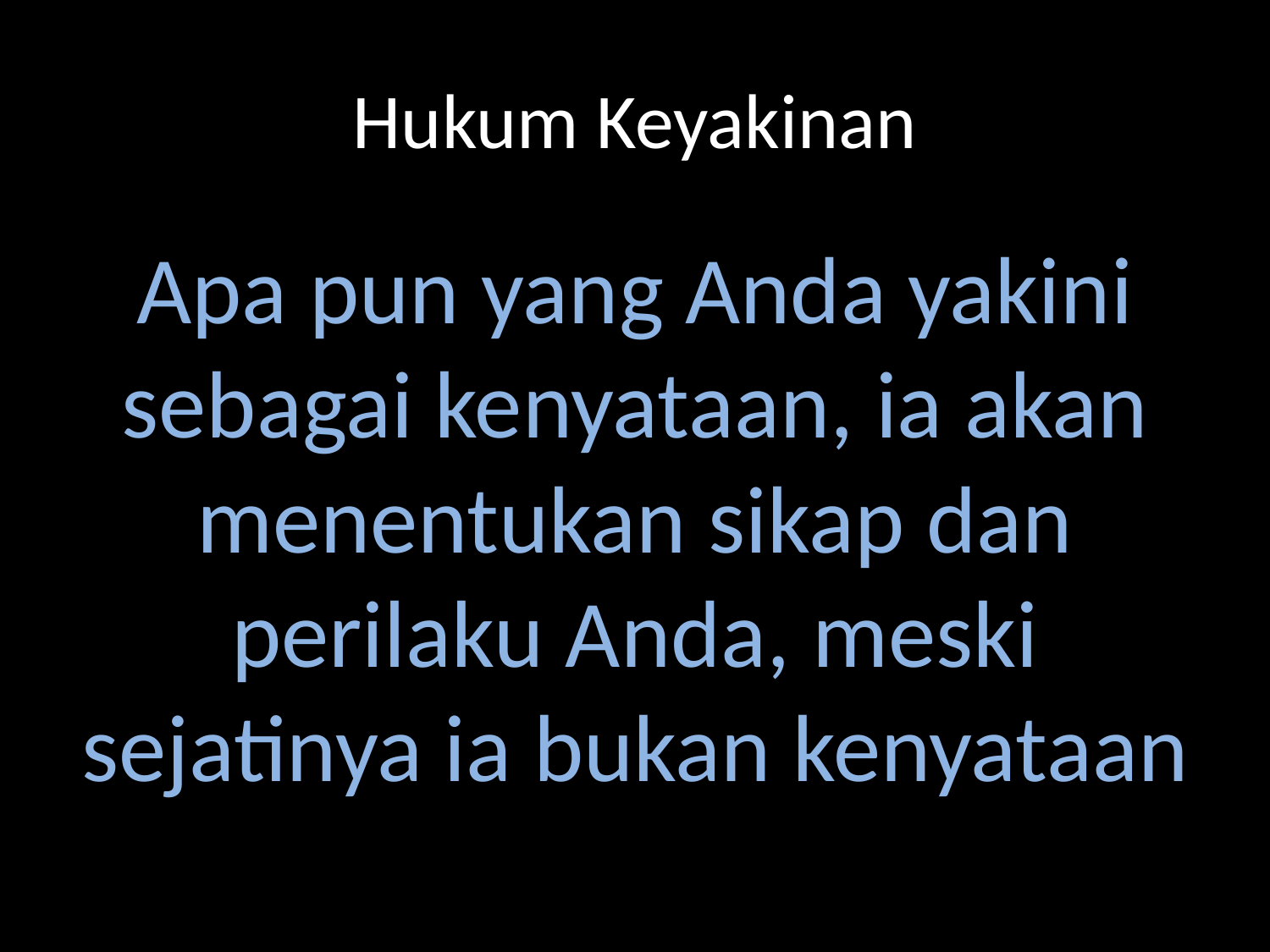

# Hukum Keyakinan
Apa pun yang Anda yakini sebagai kenyataan, ia akan menentukan sikap dan perilaku Anda, meski sejatinya ia bukan kenyataan